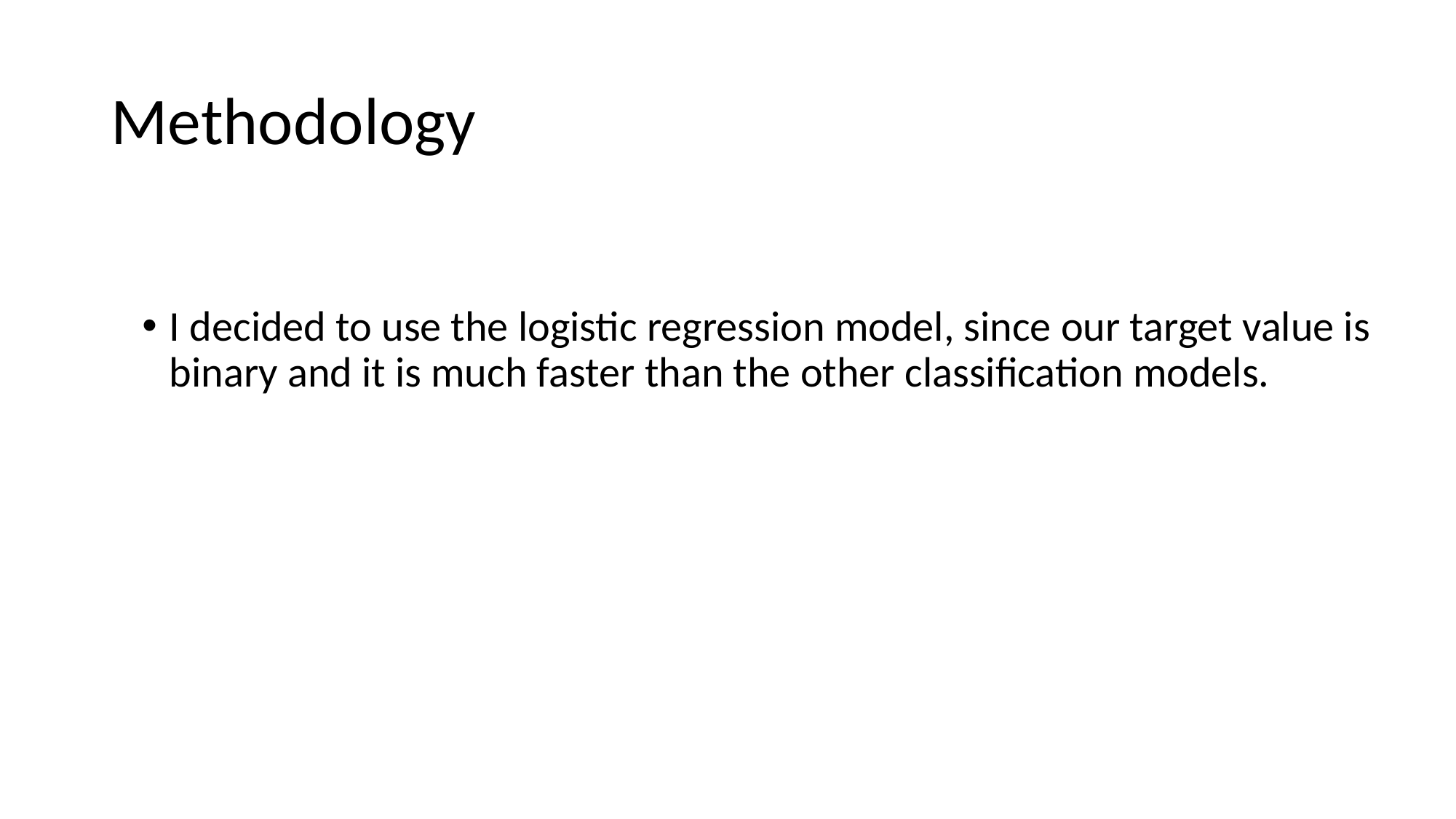

# Methodology
I decided to use the logistic regression model, since our target value is binary and it is much faster than the other classification models.